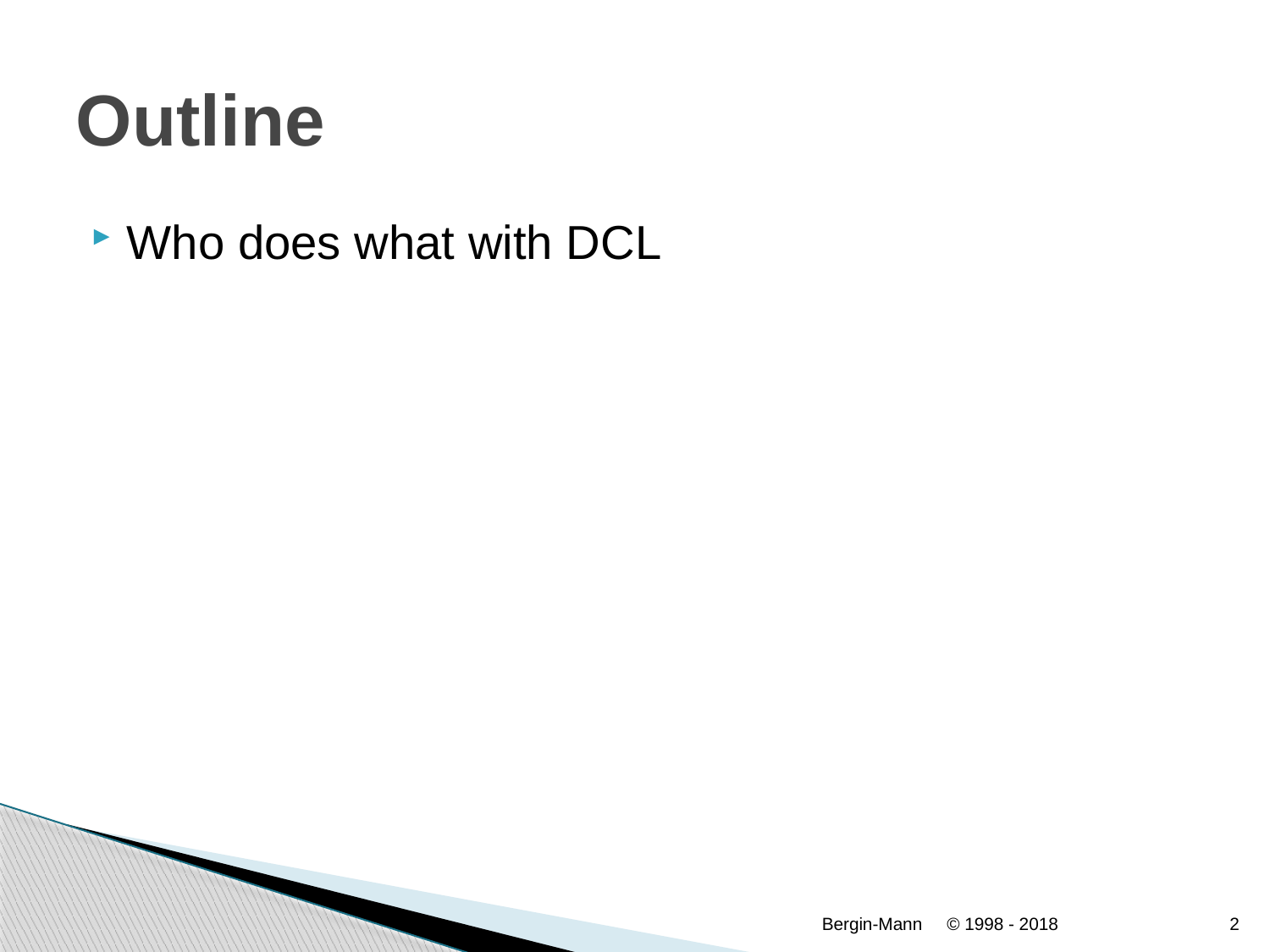

# Outline
Who does what with DCL
Bergin-Mann
© 1998 - 2018
2